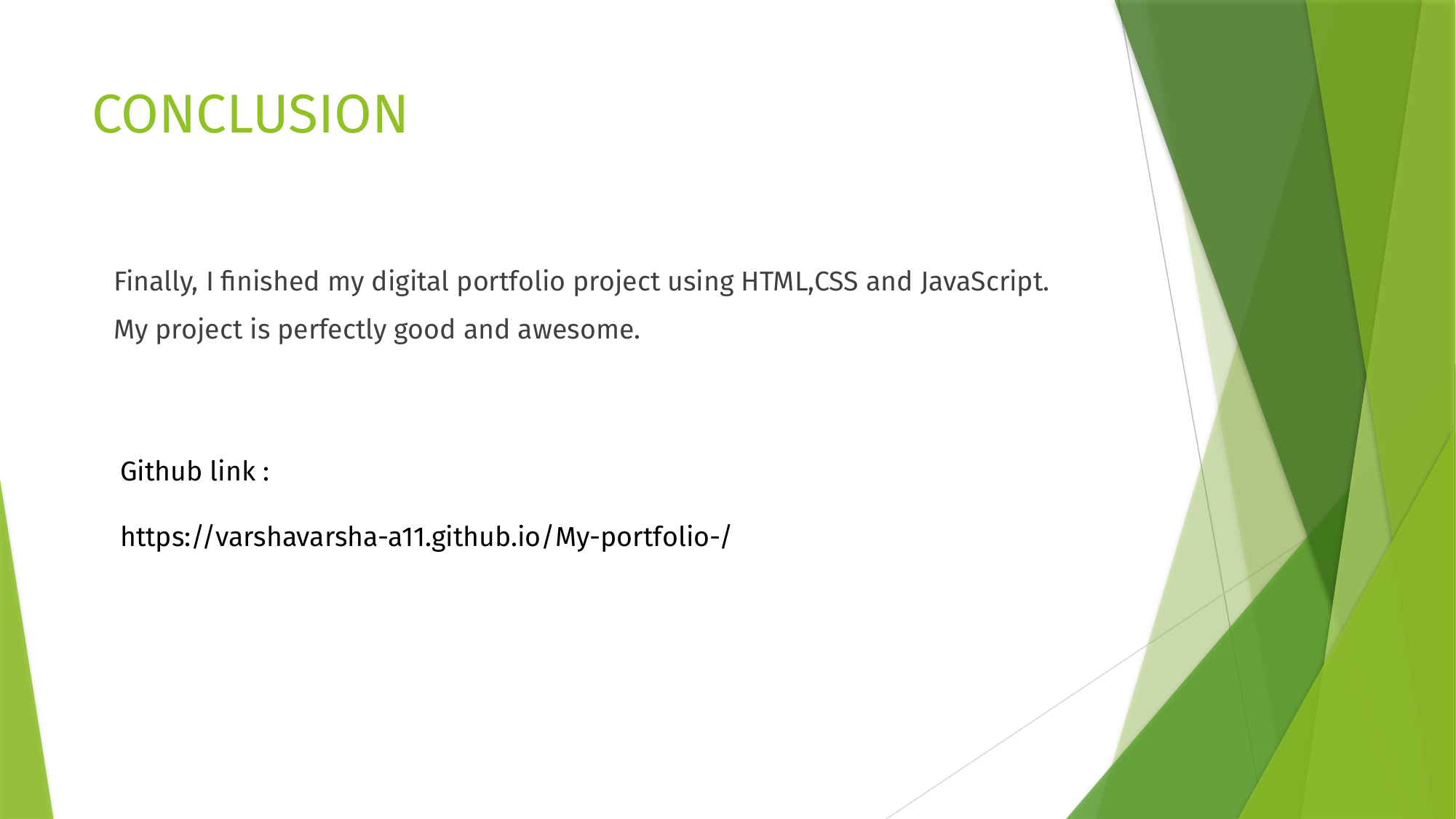

# CONCLUSION
   Finally, I finished my digital portfolio project using HTML,CSS and JavaScript.
   My project is perfectly good and awesome.
Github link :

https://varshavarsha-a11.github.io/My-portfolio-/